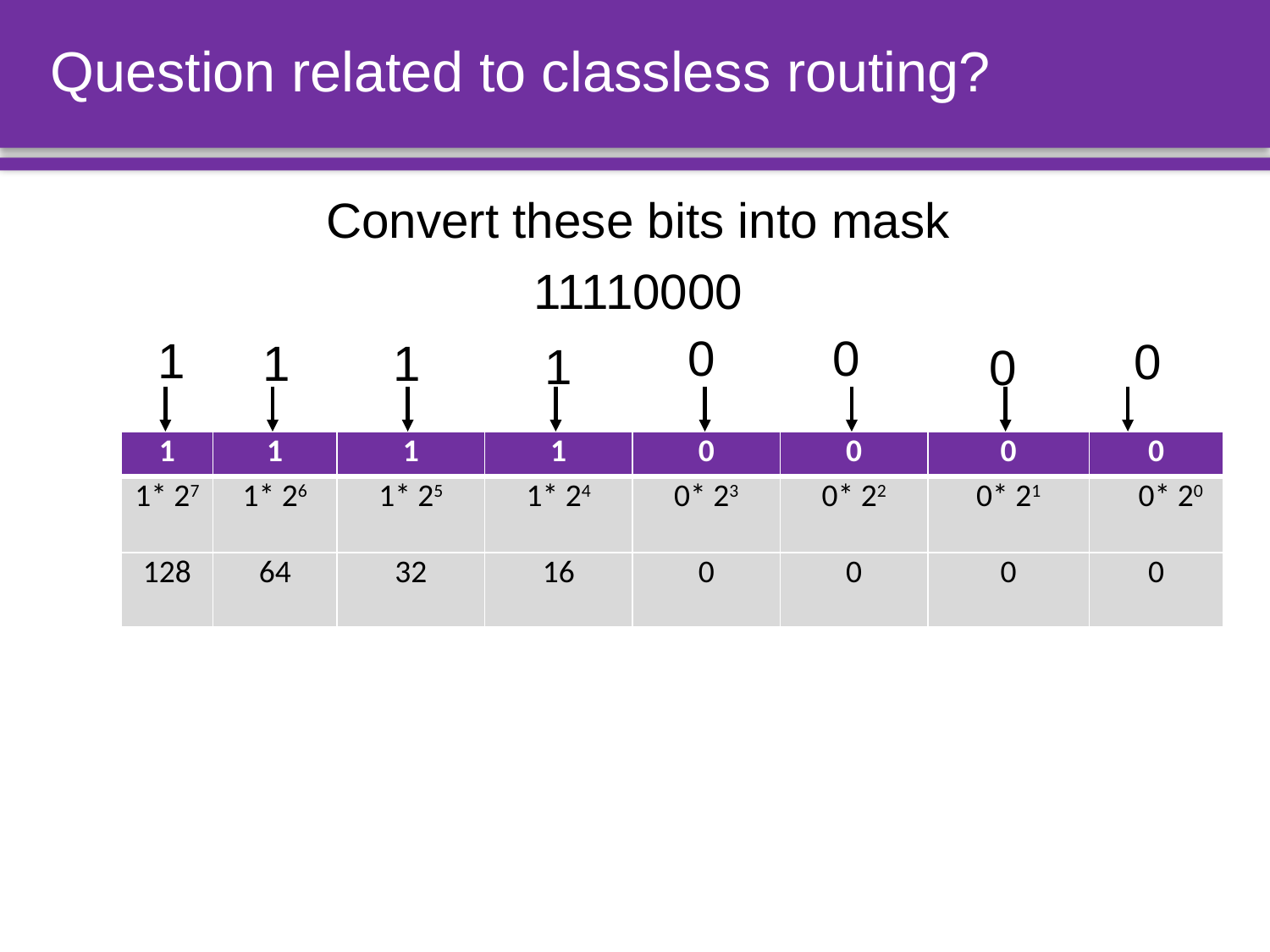

# Question related to classless routing?
Convert these bits into mask
11110000
                                                                          0

0
0
1
1
1
1
0
| 1 | 1 | 1 | 1 | 0 | 0 | 0 | 0 |
| --- | --- | --- | --- | --- | --- | --- | --- |
| 1\* 27 | 1\* 26 | 1\* 25 | 1\* 24 | 0\* 23 | 0\* 22 | 0\* 21 | 0\* 20 |
| 128 | 64 | 32 | 16 | 0 | 0 | 0 | 0 |